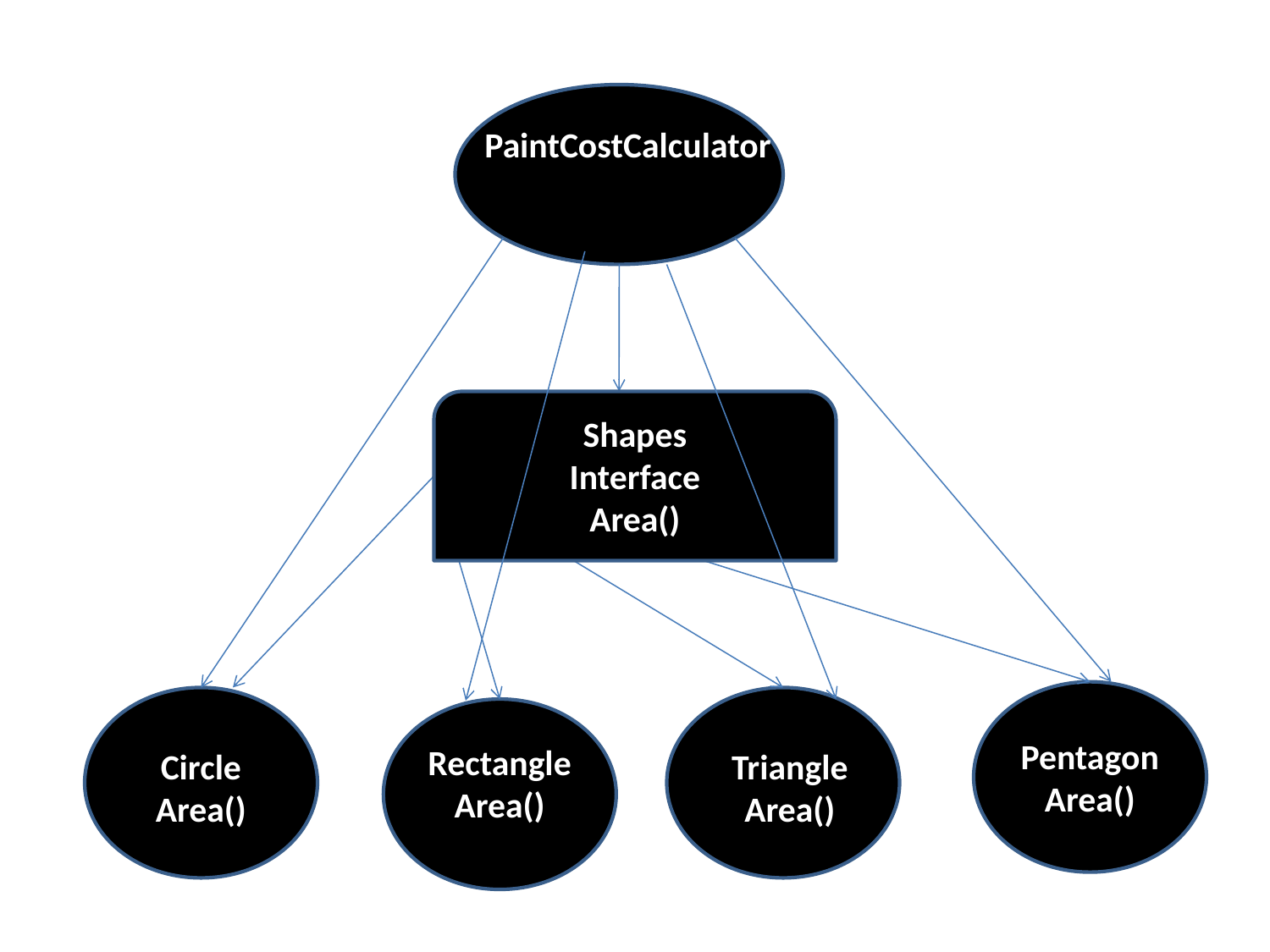

PaintCostCalculator

Shapes Interface
Area()

Pentagon
Area()
Rectangle
Area()
Triangle
Area()
Circle
Area()